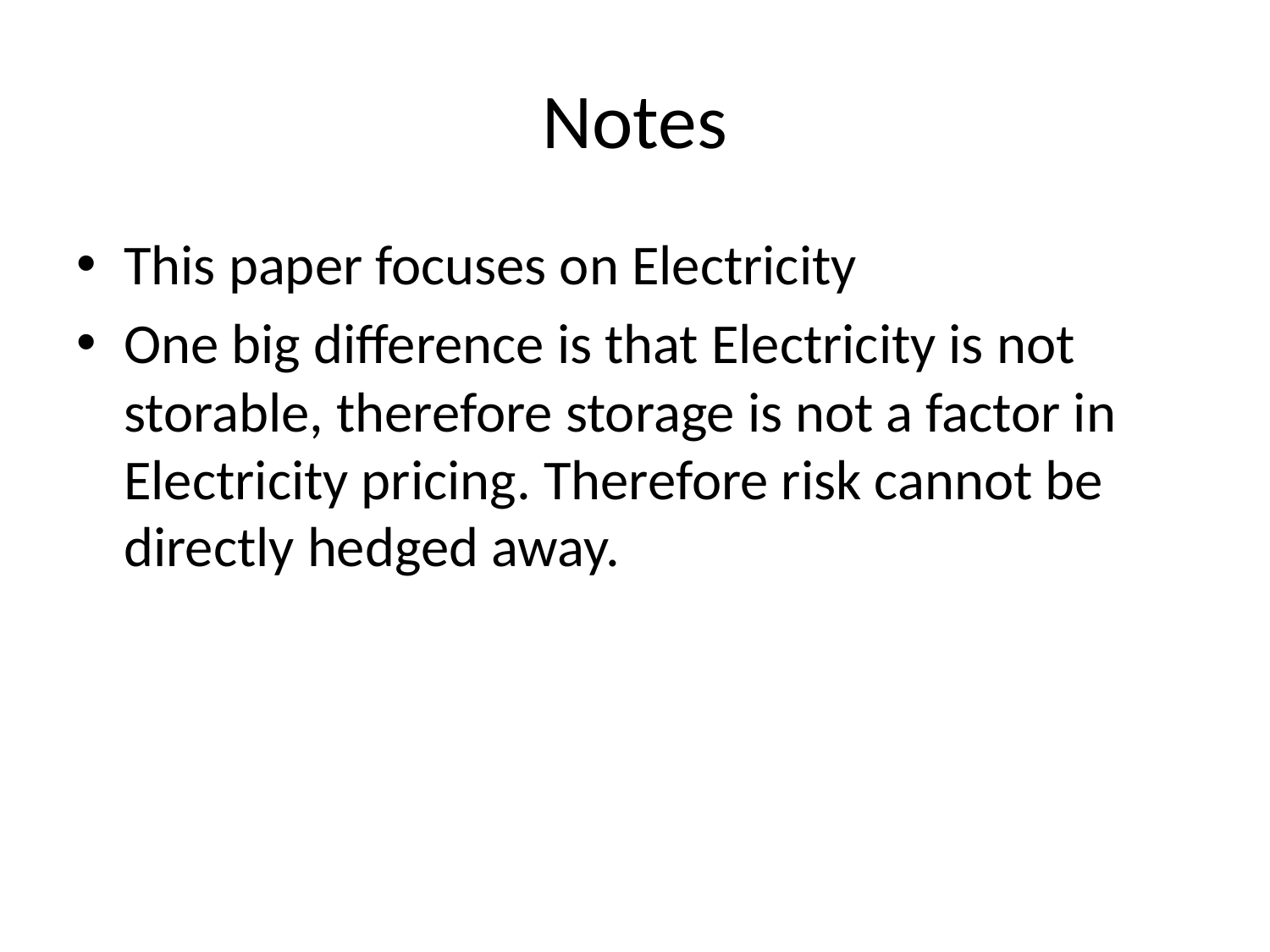

# Notes
This paper focuses on Electricity
One big difference is that Electricity is not storable, therefore storage is not a factor in Electricity pricing. Therefore risk cannot be directly hedged away.